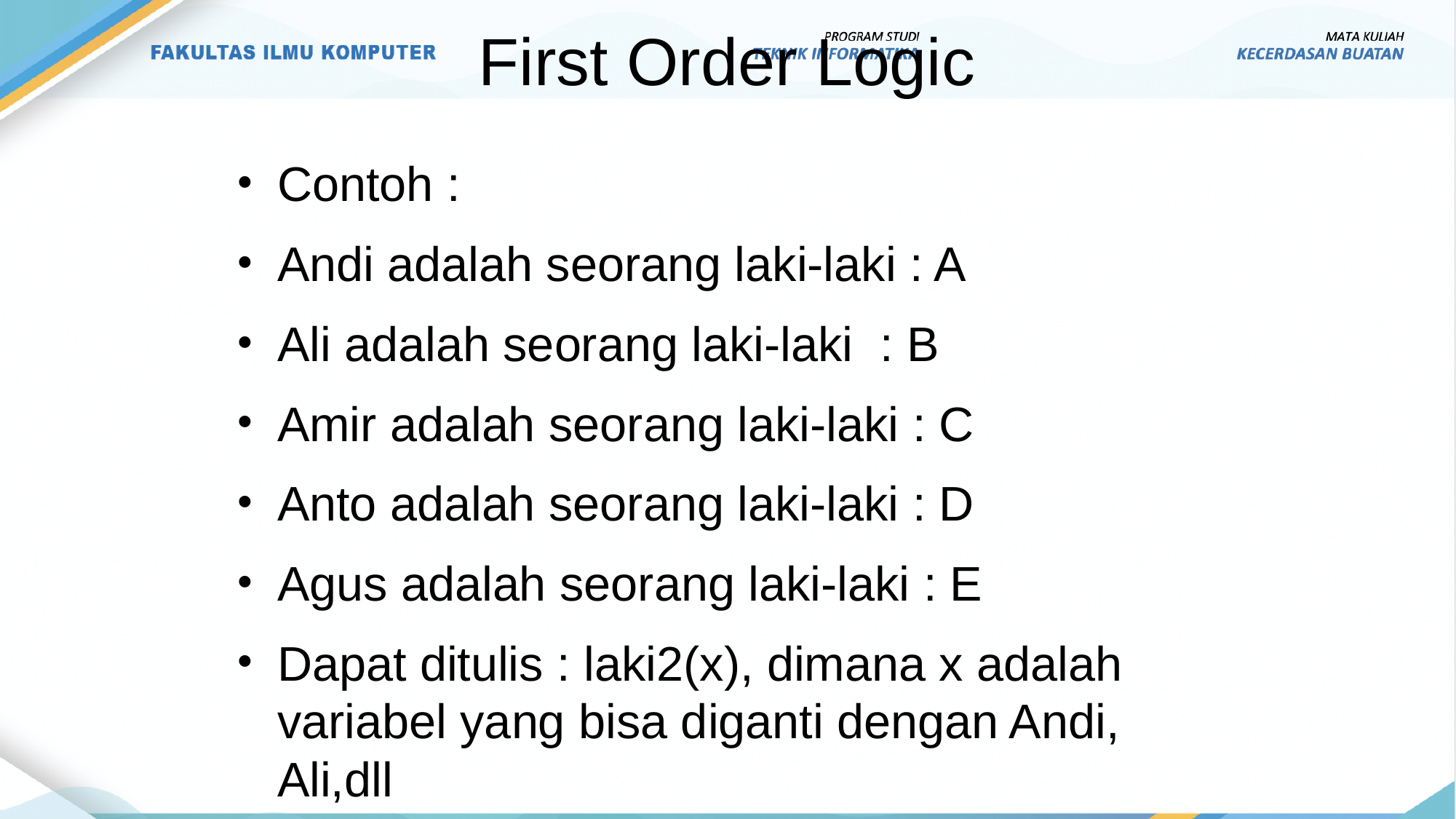

First Order Logic
Contoh :
Andi adalah seorang laki-laki : A
Ali adalah seorang laki-laki  : B
Amir adalah seorang laki-laki : C
Anto adalah seorang laki-laki : D
Agus adalah seorang laki-laki : E
Dapat ditulis : laki2(x), dimana x adalah variabel yang bisa diganti dengan Andi, Ali,dll